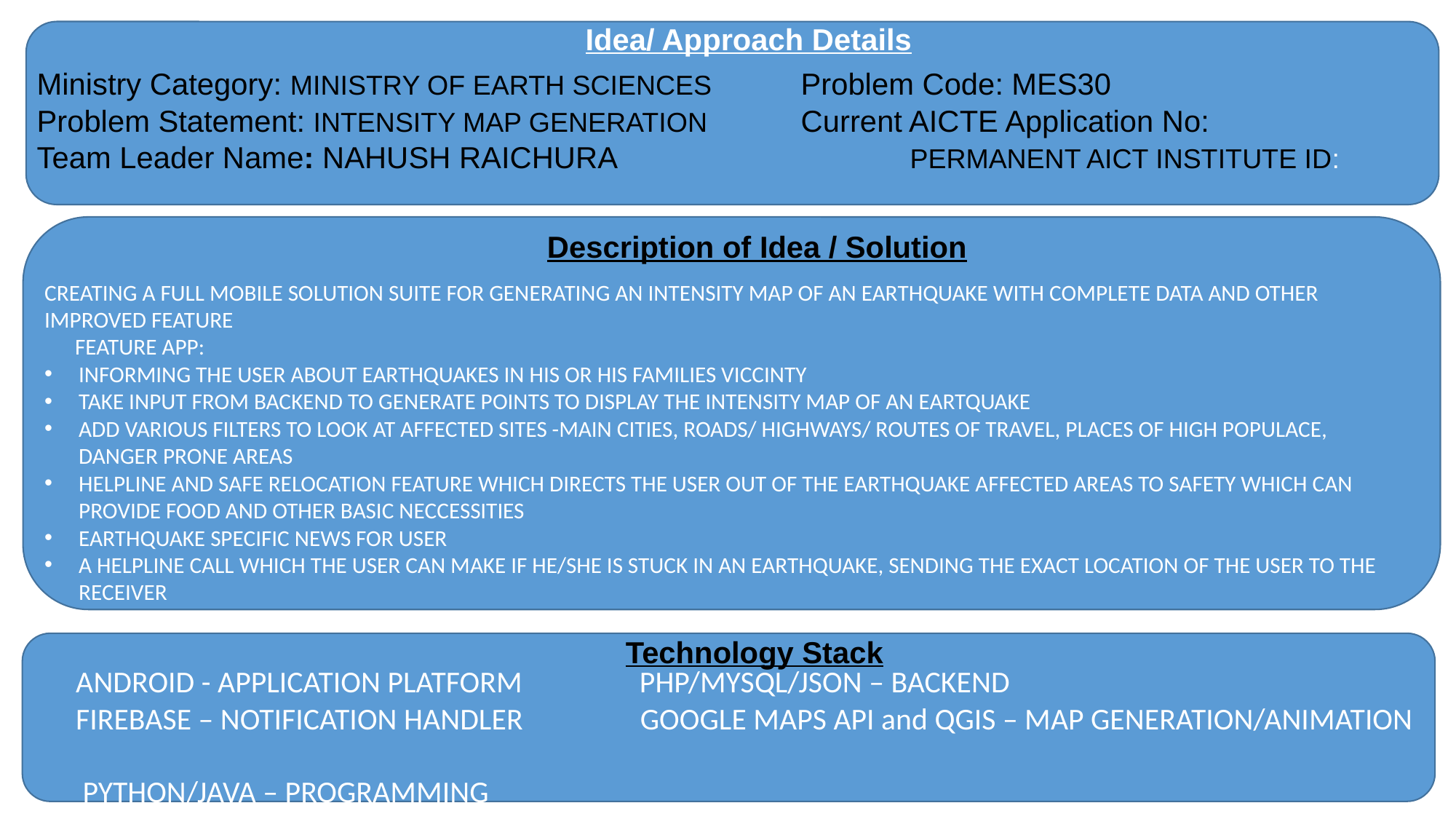

Idea/ Approach Details

Ministry Category: MINISTRY OF EARTH SCIENCES 	Problem Code: MES30
Problem Statement: INTENSITY MAP GENERATION  	Current AICTE Application No:
Team Leader Name: NAHUSH RAICHURA  		        	PERMANENT AICT INSTITUTE ID:

Description of Idea / Solution

CREATING A FULL MOBILE SOLUTION SUITE FOR GENERATING AN INTENSITY MAP OF AN EARTHQUAKE WITH COMPLETE DATA AND OTHER IMPROVED FEATURE
      FEATURE APP:
INFORMING THE USER ABOUT EARTHQUAKES IN HIS OR HIS FAMILIES VICCINTY
TAKE INPUT FROM BACKEND TO GENERATE POINTS TO DISPLAY THE INTENSITY MAP OF AN EARTQUAKE
ADD VARIOUS FILTERS TO LOOK AT AFFECTED SITES -MAIN CITIES, ROADS/ HIGHWAYS/ ROUTES OF TRAVEL, PLACES OF HIGH POPULACE, DANGER PRONE AREAS
HELPLINE AND SAFE RELOCATION FEATURE WHICH DIRECTS THE USER OUT OF THE EARTHQUAKE AFFECTED AREAS TO SAFETY WHICH CAN PROVIDE FOOD AND OTHER BASIC NECCESSITIES
EARTHQUAKE SPECIFIC NEWS FOR USER
A HELPLINE CALL WHICH THE USER CAN MAKE IF HE/SHE IS STUCK IN AN EARTHQUAKE, SENDING THE EXACT LOCATION OF THE USER TO THE RECEIVER

Technology Stack

     ANDROID - APPLICATION PLATFORM                 PHP/MYSQL/JSON – BACKEND
     FIREBASE – NOTIFICATION HANDLER                 GOOGLE MAPS API and QGIS – MAP GENERATION/ANIMATION
      PYTHON/JAVA – PROGRAMMING